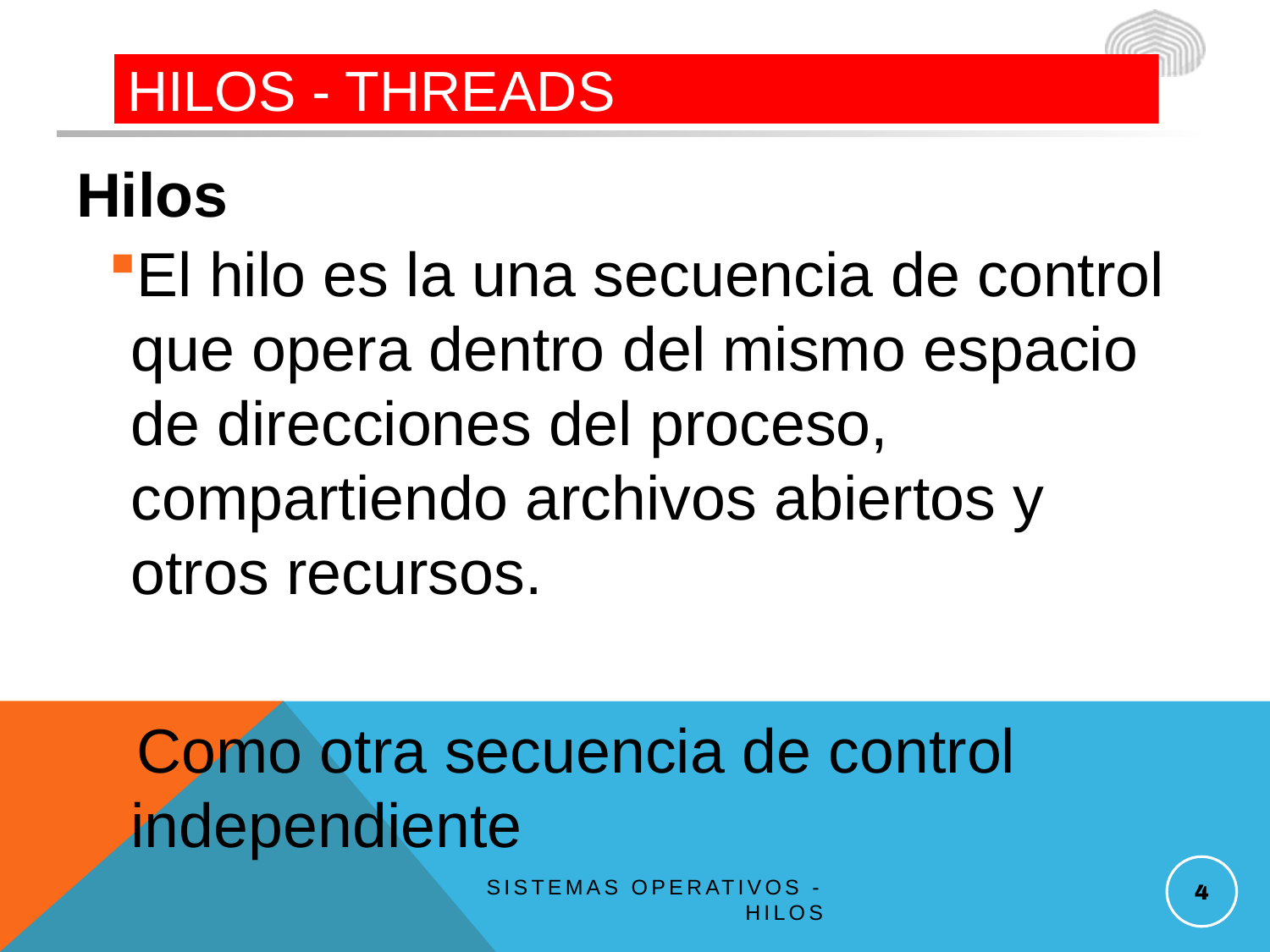

# Hilos - Threads
Hilos
El hilo es la una secuencia de control que opera dentro del mismo espacio de direcciones del proceso, compartiendo archivos abiertos y otros recursos.

Como otra secuencia de control independiente

4
Sistemas Operativos - Hilos